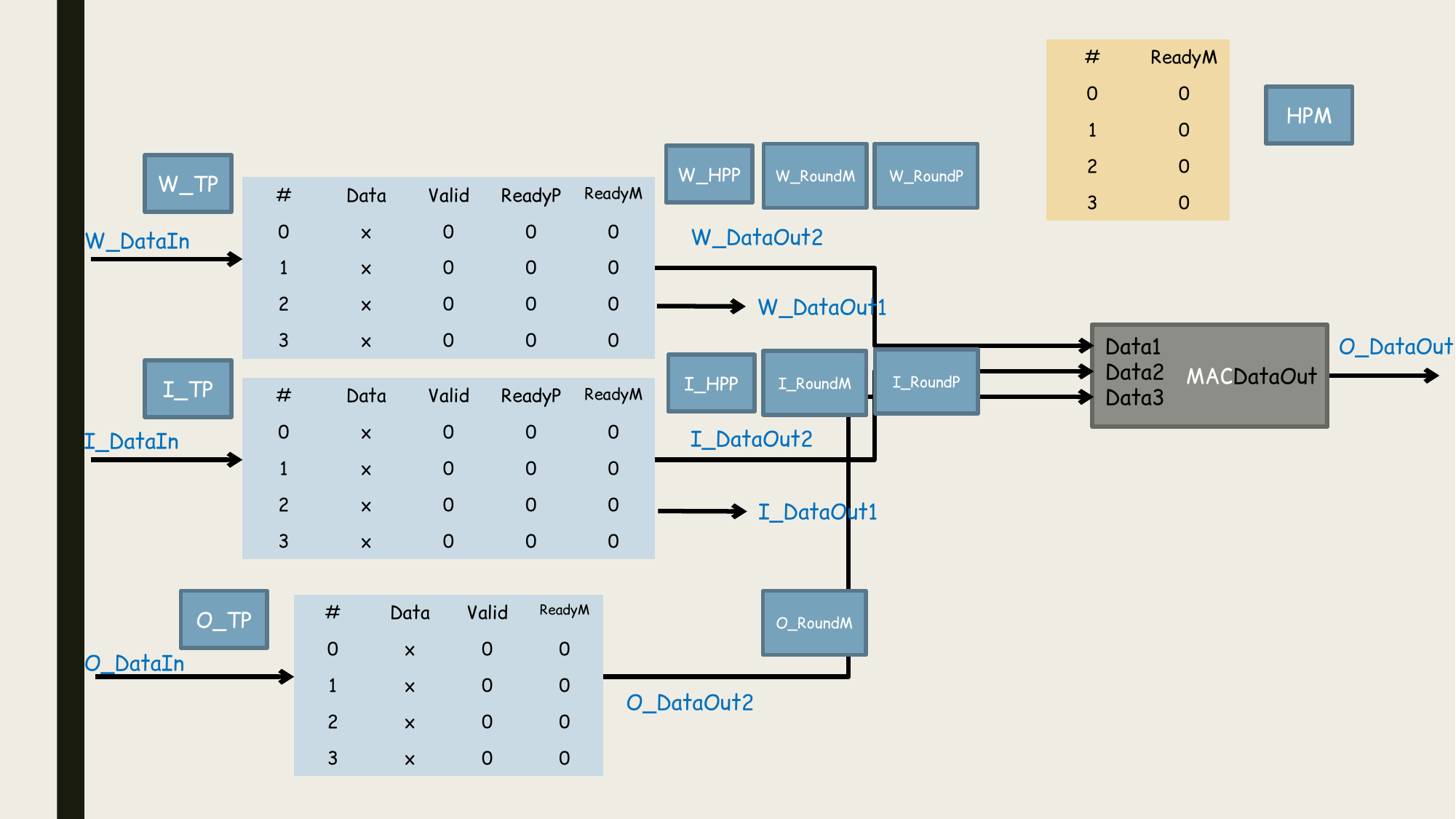

| # | ReadyM |
| --- | --- |
| 0 | 0 |
| 1 | 0 |
| 2 | 0 |
| 3 | 0 |
HPM
W_RoundM
W_RoundP
W_HPP
W_TP
| # | Data | Valid | ReadyP | ReadyM |
| --- | --- | --- | --- | --- |
| 0 | x | 0 | 0 | 0 |
| 1 | x | 0 | 0 | 0 |
| 2 | x | 0 | 0 | 0 |
| 3 | x | 0 | 0 | 0 |
W_DataOut2
W_DataIn
W_DataOut1
MAC
O_DataOut
Data1
I_RoundP
I_RoundM
Data2
I_HPP
DataOut
I_TP
| # | Data | Valid | ReadyP | ReadyM |
| --- | --- | --- | --- | --- |
| 0 | x | 0 | 0 | 0 |
| 1 | x | 0 | 0 | 0 |
| 2 | x | 0 | 0 | 0 |
| 3 | x | 0 | 0 | 0 |
Data3
I_DataOut2
I_DataIn
I_DataOut1
O_TP
O_RoundM
| # | Data | Valid | ReadyM |
| --- | --- | --- | --- |
| 0 | x | 0 | 0 |
| 1 | x | 0 | 0 |
| 2 | x | 0 | 0 |
| 3 | x | 0 | 0 |
O_DataIn
O_DataOut2